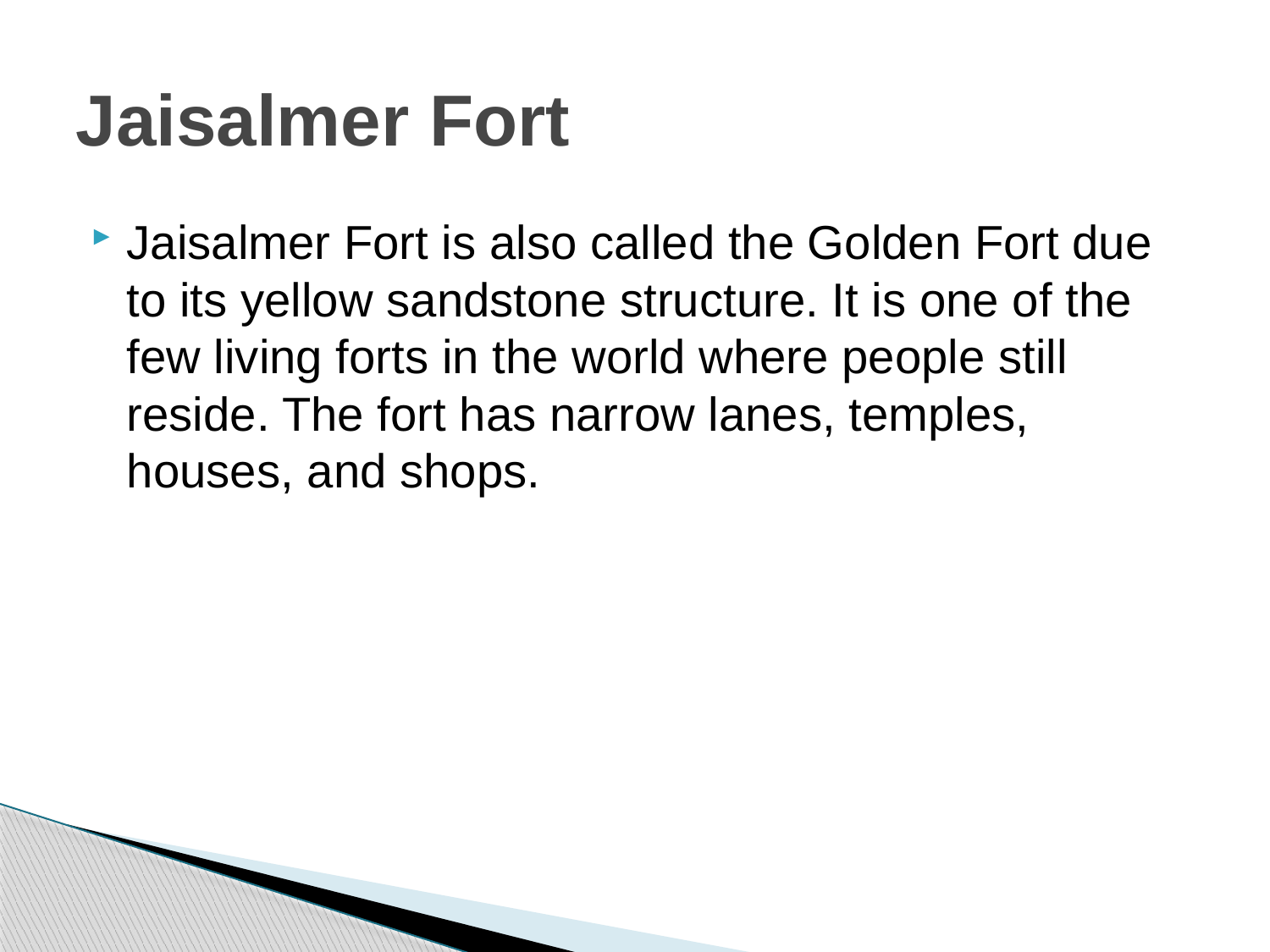

# Jaisalmer Fort
Jaisalmer Fort is also called the Golden Fort due to its yellow sandstone structure. It is one of the few living forts in the world where people still reside. The fort has narrow lanes, temples, houses, and shops.